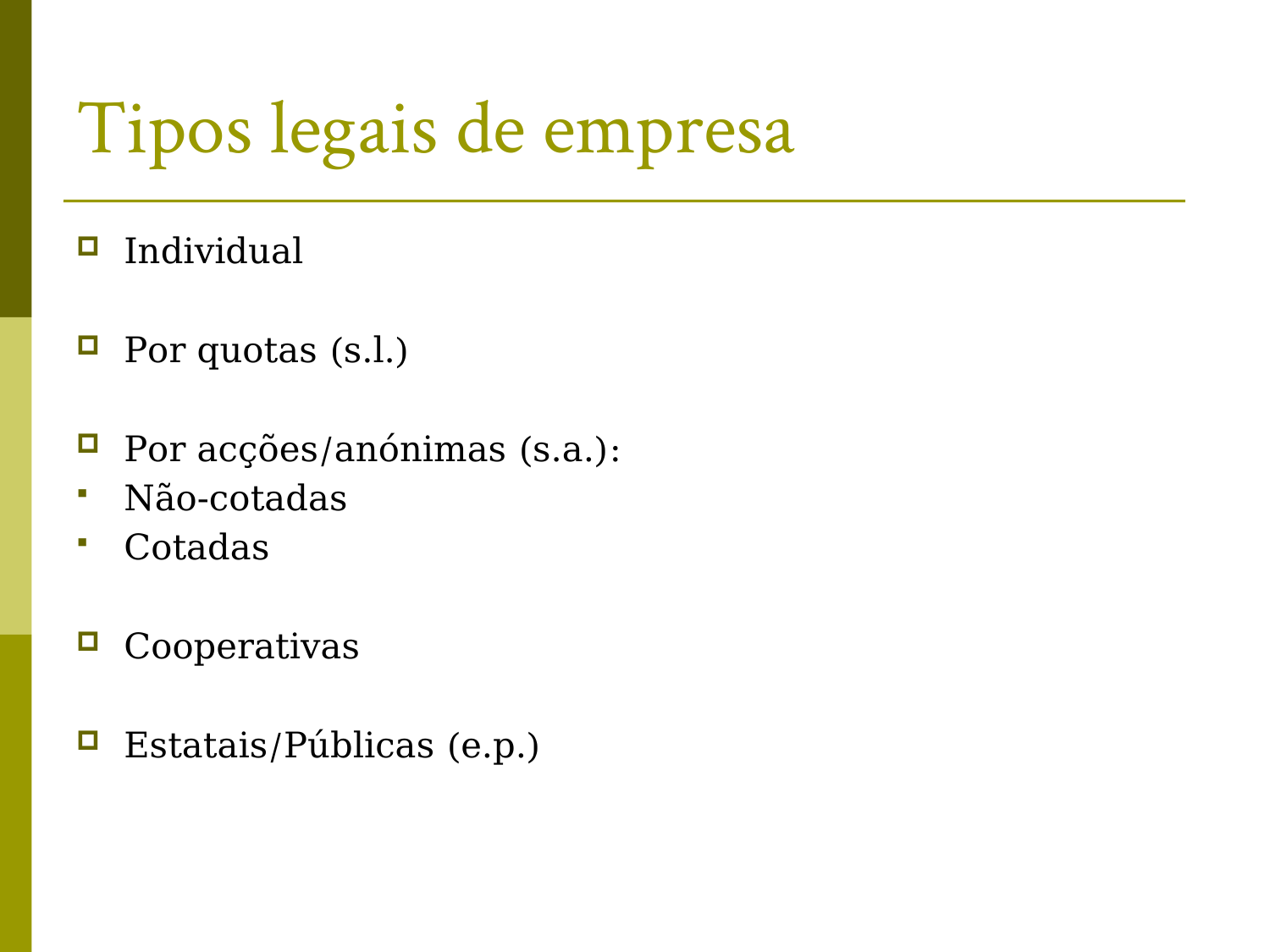

# Tipos legais de empresa
Individual

Por quotas (s.l.)

Por acções/anónimas (s.a.):
Não-cotadas
Cotadas

Cooperativas

Estatais/Públicas (e.p.)